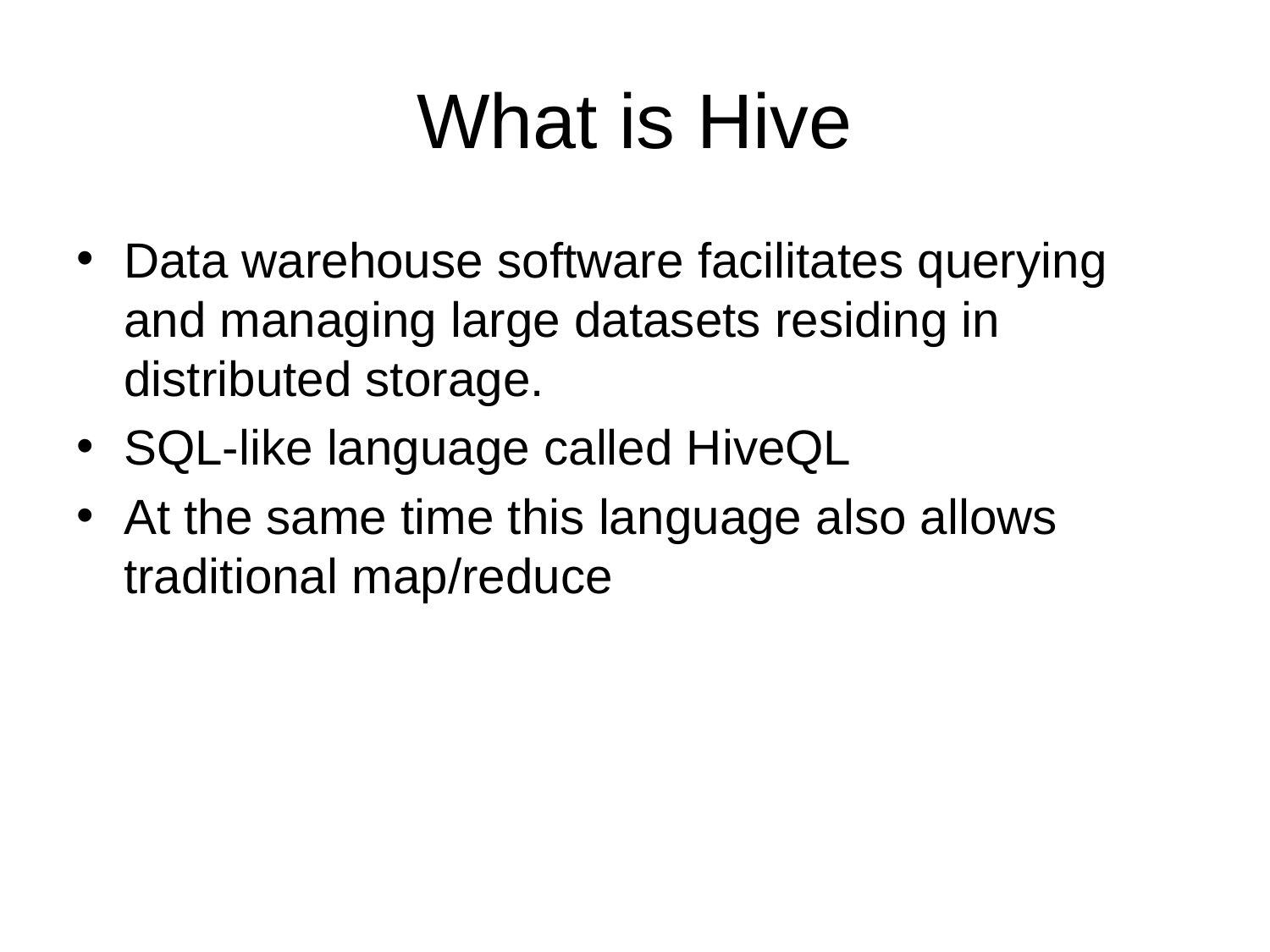

# What is Hive
Data warehouse software facilitates querying and managing large datasets residing in distributed storage.
SQL-like language called HiveQL
At the same time this language also allows traditional map/reduce